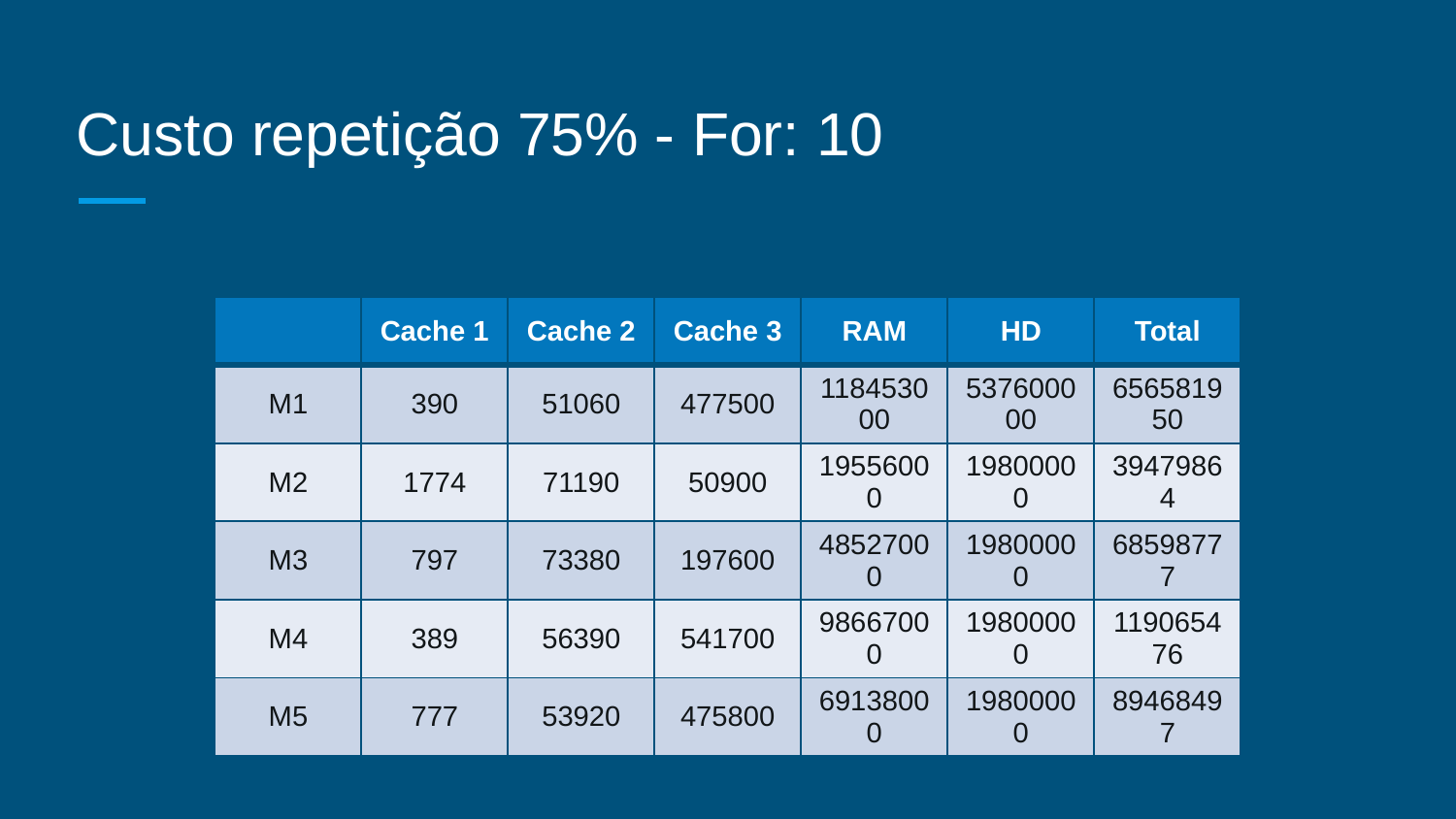

# Custo repetição 75% - For: 10
|  | Cache 1 | Cache 2 | Cache 3 | RAM | HD | Total |
| --- | --- | --- | --- | --- | --- | --- |
| M1 | 390 | 51060 | 477500 | 118453000 | 537600000 | 656581950 |
| M2 | 1774 | 71190 | 50900 | 19556000 | 19800000 | 39479864 |
| M3 | 797 | 73380 | 197600 | 48527000 | 19800000 | 68598777 |
| M4 | 389 | 56390 | 541700 | 98667000 | 19800000 | 119065476 |
| M5 | 777 | 53920 | 475800 | 69138000 | 19800000 | 89468497 |